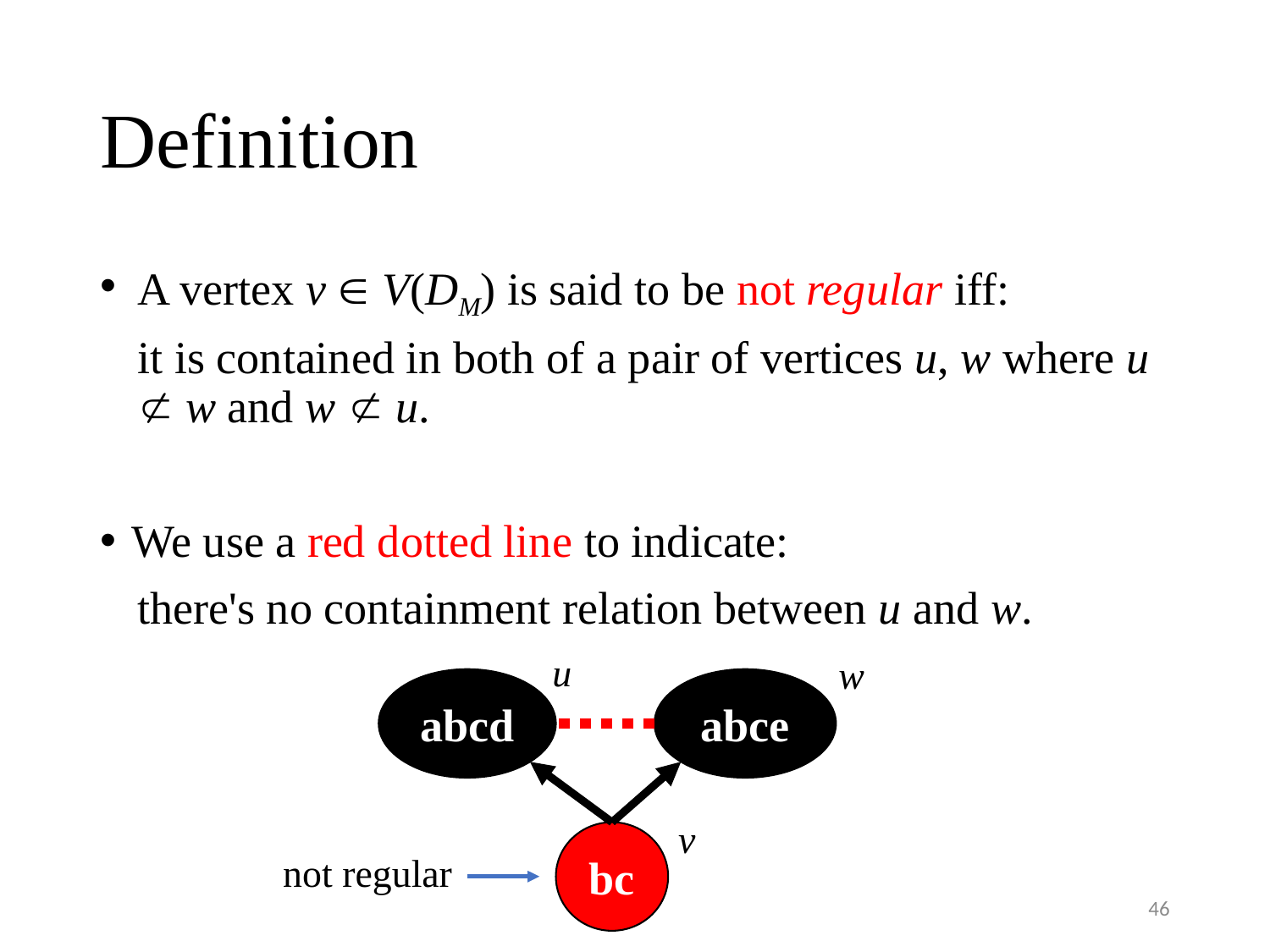

# Definition
A vertex v ∈ V(DM) is said to be not regular iff:
it is contained in both of a pair of vertices u, w where u ⊄ w and w ⊄ u.

We use a red dotted line to indicate:
there's no containment relation between u and w.
u
w
abcd
abce
v
bc
not regular
46